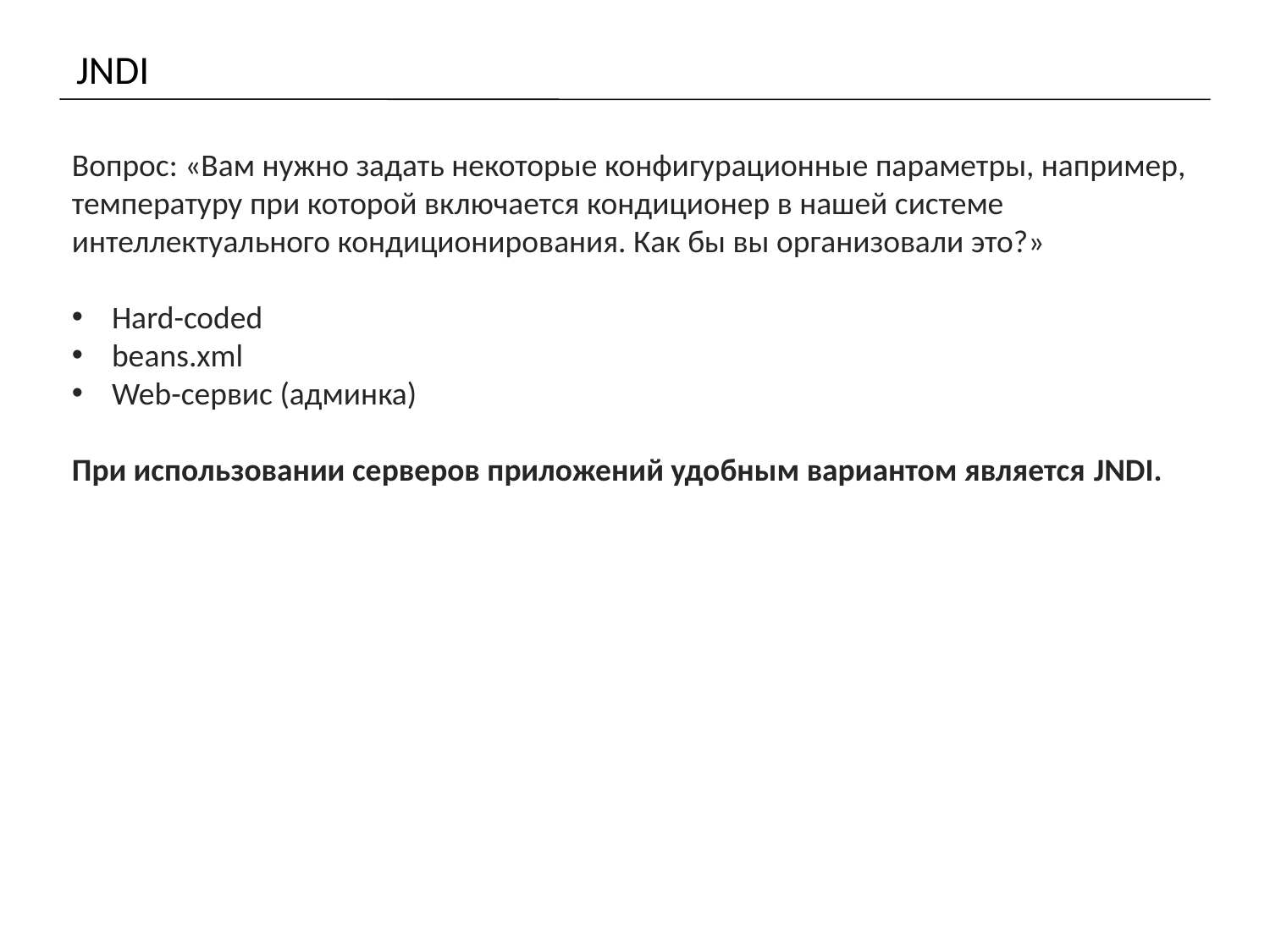

# JNDI
Вопрос: «Вам нужно задать некоторые конфигурационные параметры, например, температуру при которой включается кондиционер в нашей системе интеллектуального кондиционирования. Как бы вы организовали это?»

Hard-coded
beans.xml
Web-сервис (админка)

При использовании серверов приложений удобным вариантом является JNDI.